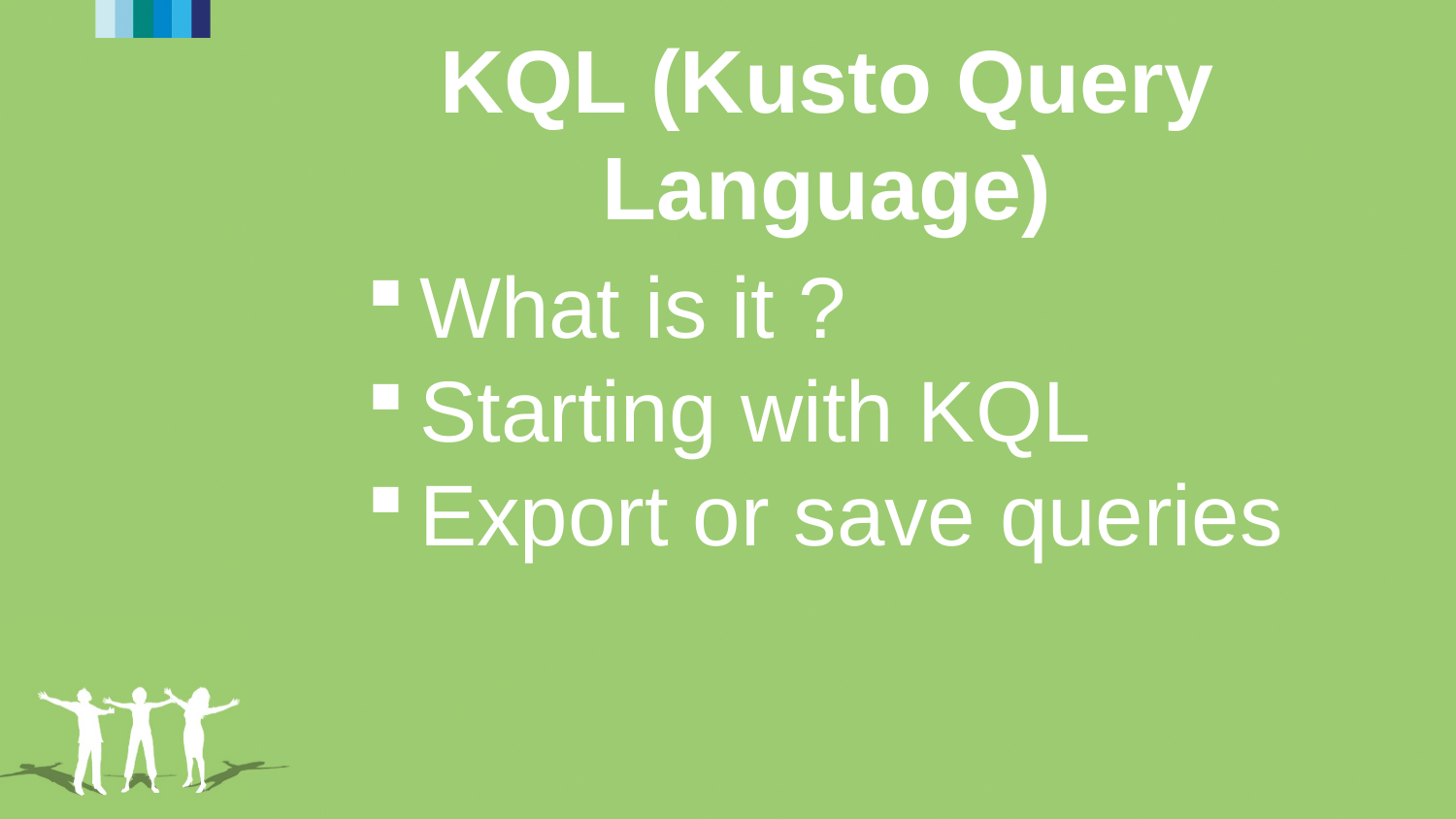

# KQL (Kusto Query Language)
What is it ?
Starting with KQL
Export or save queries